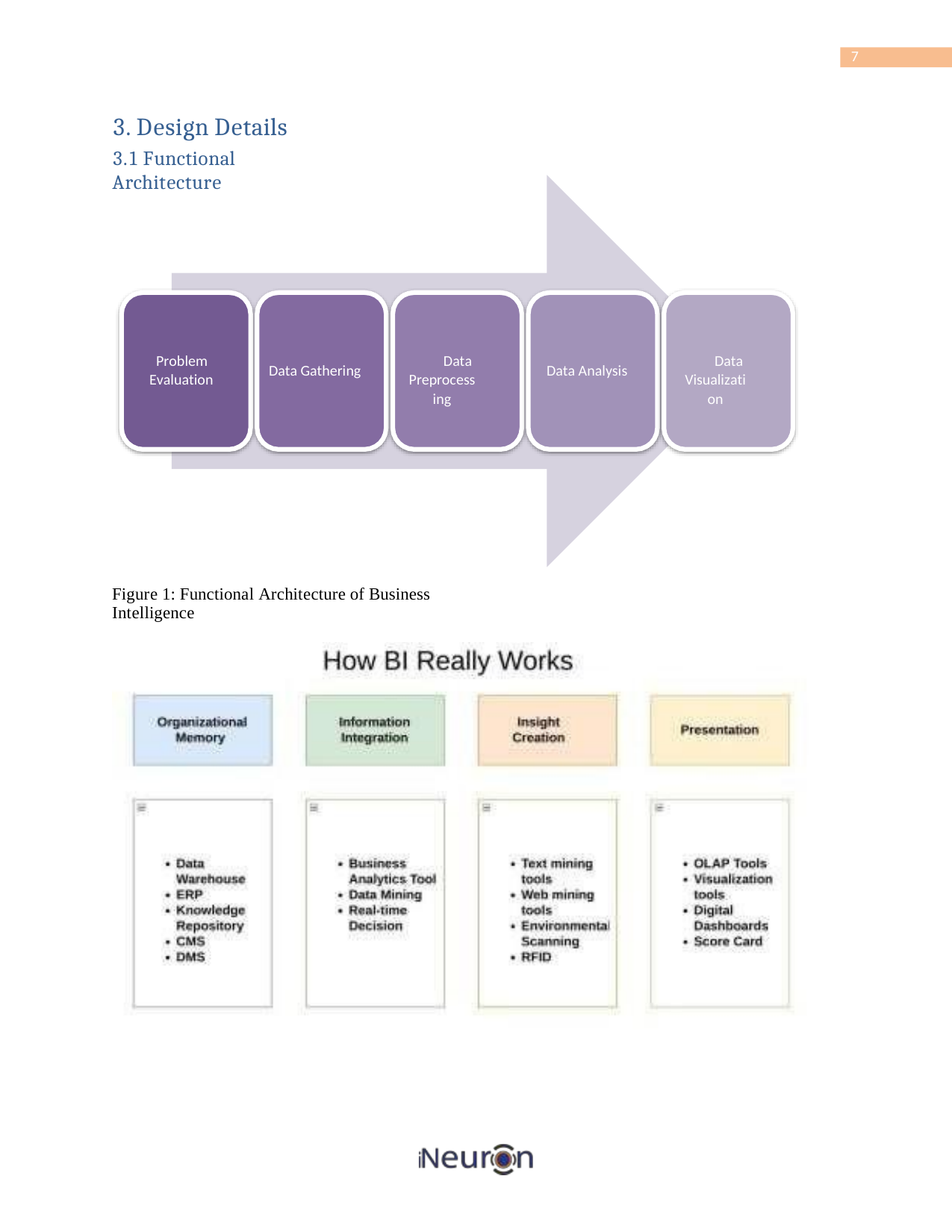

7
3. Design Details
3.1 Functional Architecture

Problem
Evaluation
Data
Preprocessing
Data
Visualization

Data Gathering
Data Analysis

Figure 1: Functional Architecture of Business Intelligence